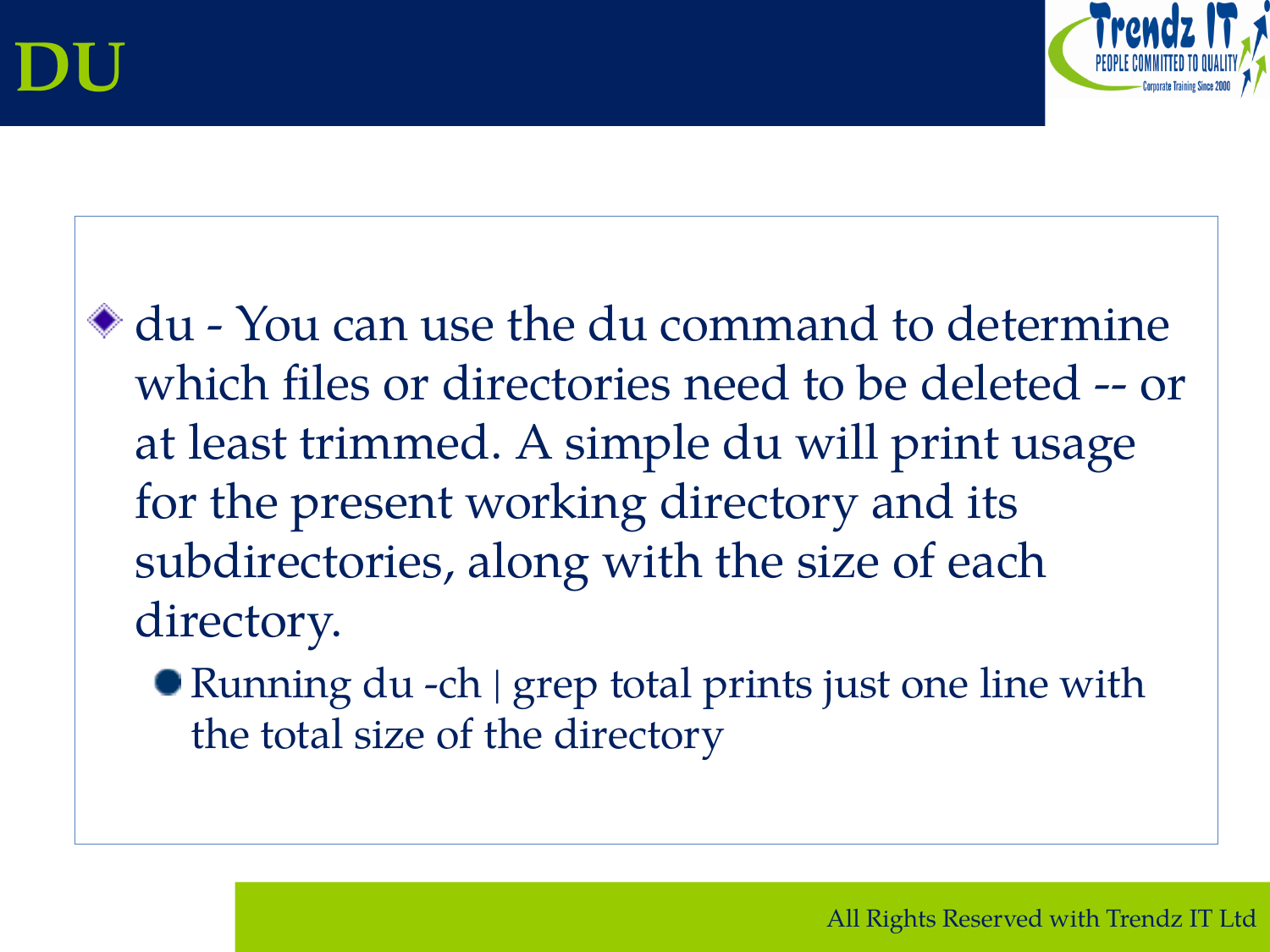

# DU

du - You can use the du command to determine which files or directories need to be deleted -- or at least trimmed. A simple du will print usage for the present working directory and its subdirectories, along with the size of each directory.
Running du -ch | grep total prints just one line with the total size of the directory

All Rights Reserved with Trendz IT Ltd